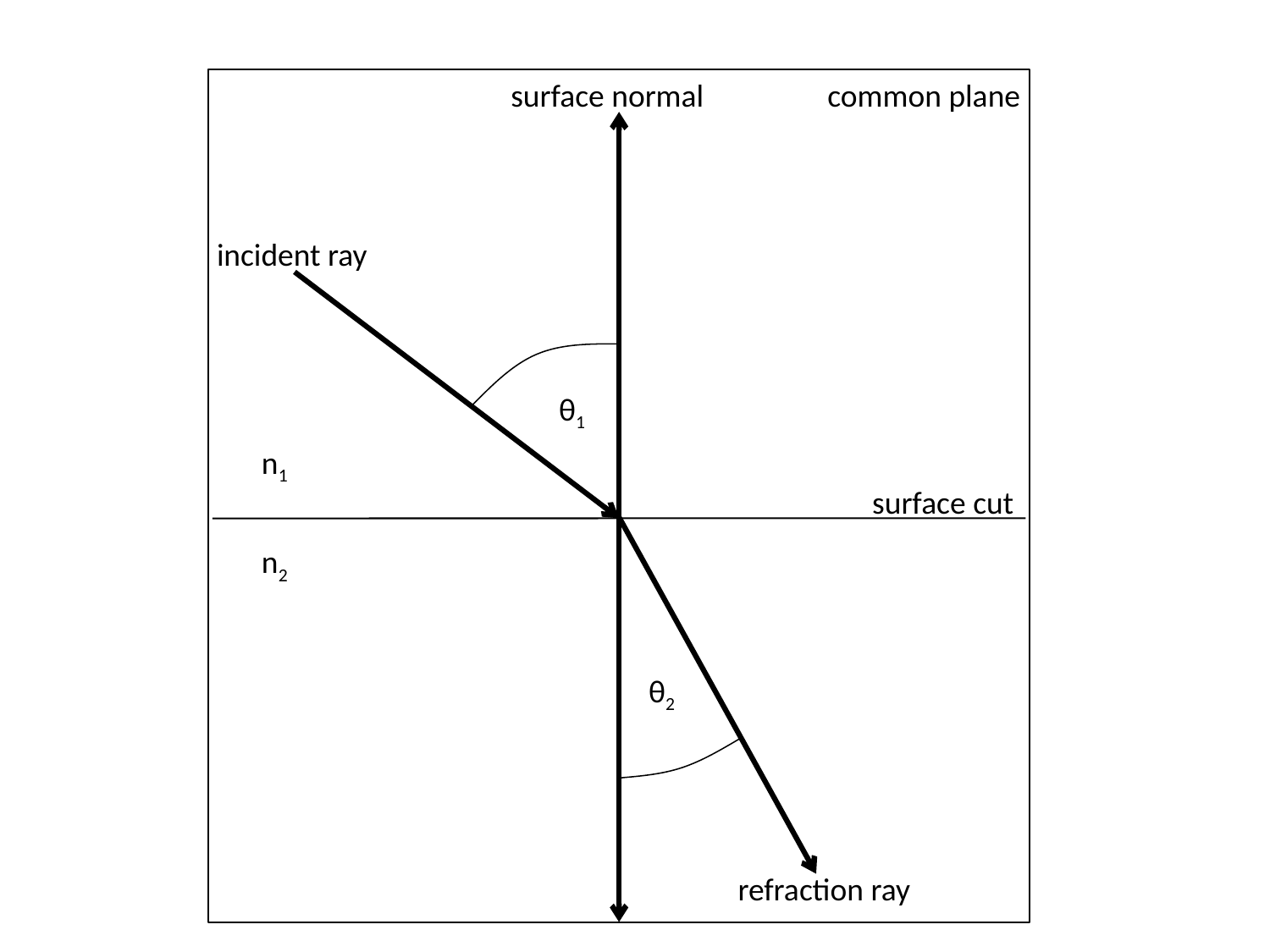

surface normal
common plane
incident ray

θ1
n1
surface cut
n2
θ2

refraction ray